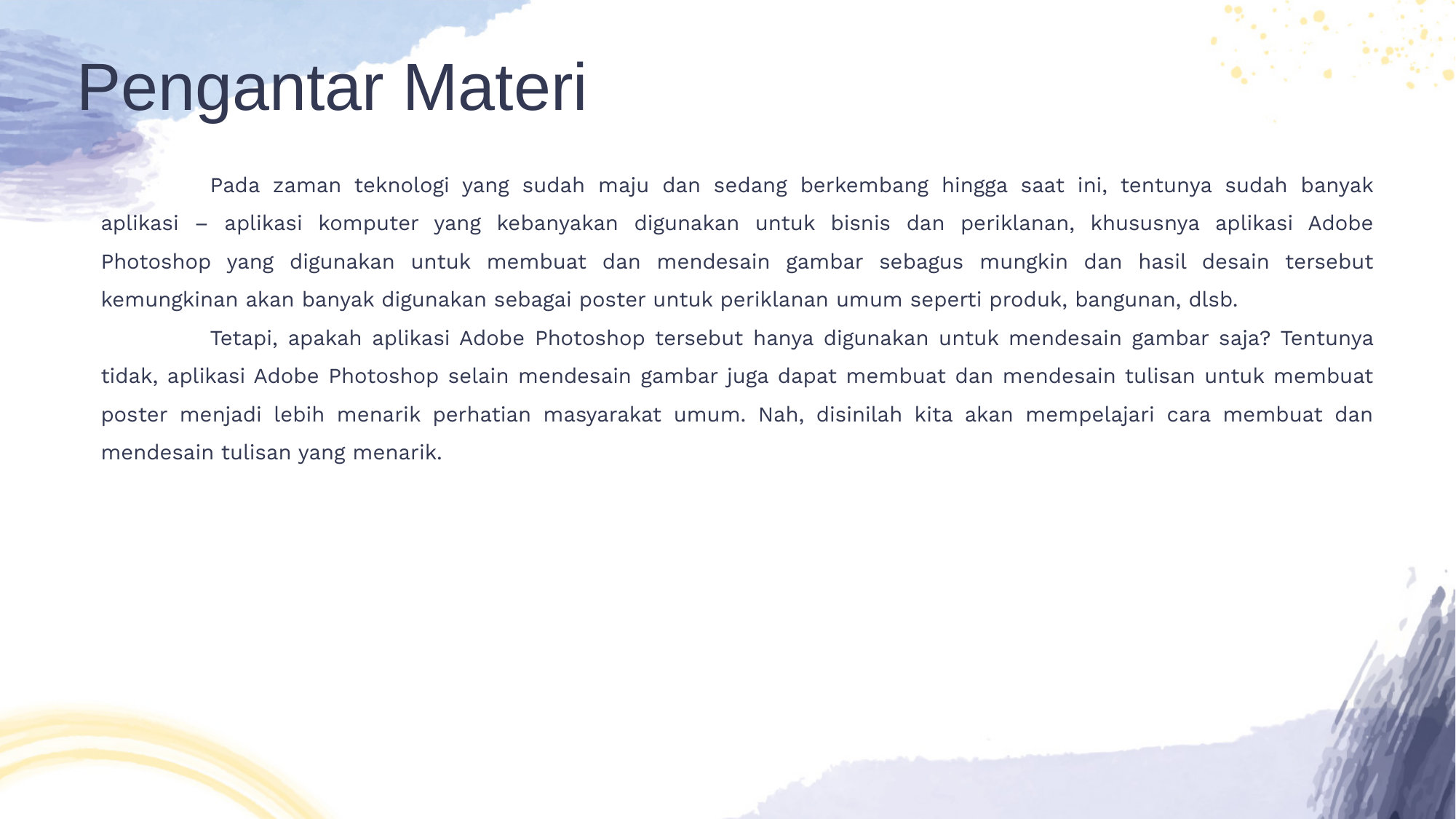

# Pengantar Materi
	Pada zaman teknologi yang sudah maju dan sedang berkembang hingga saat ini, tentunya sudah banyak aplikasi – aplikasi komputer yang kebanyakan digunakan untuk bisnis dan periklanan, khususnya aplikasi Adobe Photoshop yang digunakan untuk membuat dan mendesain gambar sebagus mungkin dan hasil desain tersebut kemungkinan akan banyak digunakan sebagai poster untuk periklanan umum seperti produk, bangunan, dlsb.
	Tetapi, apakah aplikasi Adobe Photoshop tersebut hanya digunakan untuk mendesain gambar saja? Tentunya tidak, aplikasi Adobe Photoshop selain mendesain gambar juga dapat membuat dan mendesain tulisan untuk membuat poster menjadi lebih menarik perhatian masyarakat umum. Nah, disinilah kita akan mempelajari cara membuat dan mendesain tulisan yang menarik.